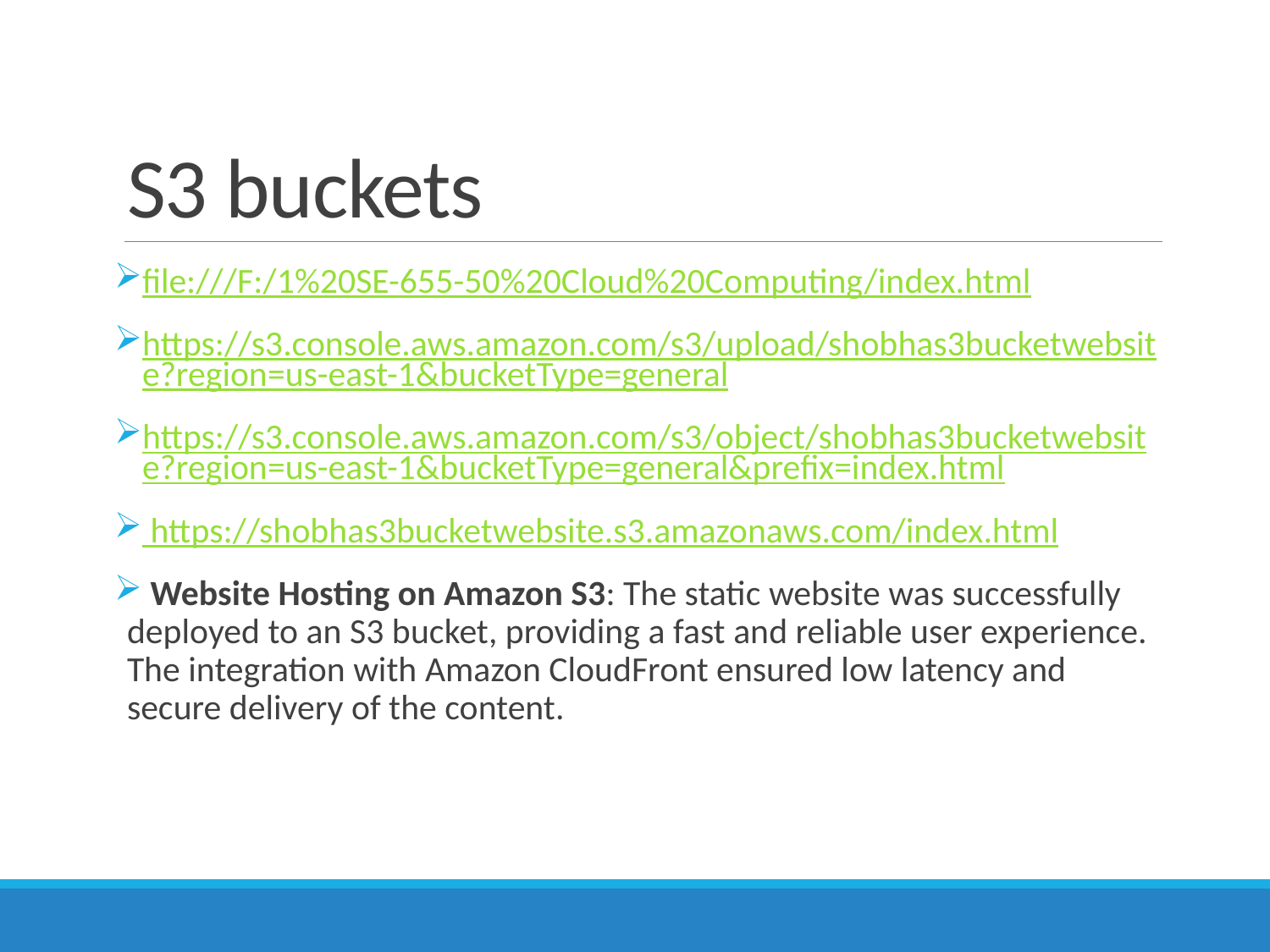

# S3 buckets
file:///F:/1%20SE-655-50%20Cloud%20Computing/index.html
https://s3.console.aws.amazon.com/s3/upload/shobhas3bucketwebsite?region=us-east-1&bucketType=general
https://s3.console.aws.amazon.com/s3/object/shobhas3bucketwebsite?region=us-east-1&bucketType=general&prefix=index.html
 https://shobhas3bucketwebsite.s3.amazonaws.com/index.html
 Website Hosting on Amazon S3: The static website was successfully deployed to an S3 bucket, providing a fast and reliable user experience. The integration with Amazon CloudFront ensured low latency and secure delivery of the content.